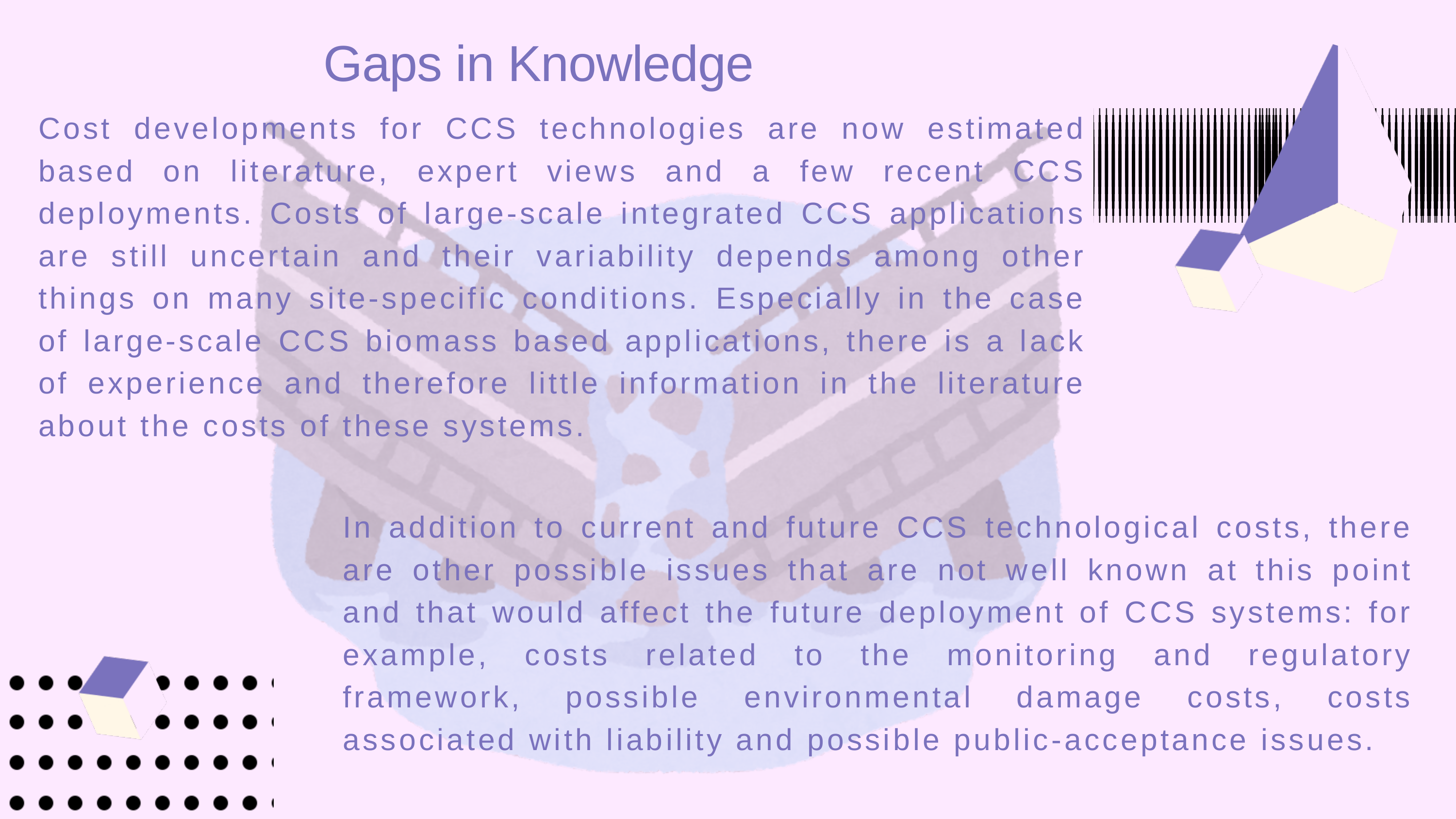

Gaps in Knowledge

Cost developments for CCS technologies are now estimated based on literature, expert views and a few recent CCS deployments. Costs of large-scale integrated CCS applications are still uncertain and their variability depends among other things on many site-specific conditions. Especially in the case of large-scale CCS biomass based applications, there is a lack of experience and therefore little information in the literature about the costs of these systems.

In addition to current and future CCS technological costs, there are other possible issues that are not well known at this point and that would affect the future deployment of CCS systems: for example, costs related to the monitoring and regulatory framework, possible environmental damage costs, costs associated with liability and possible public-acceptance issues.